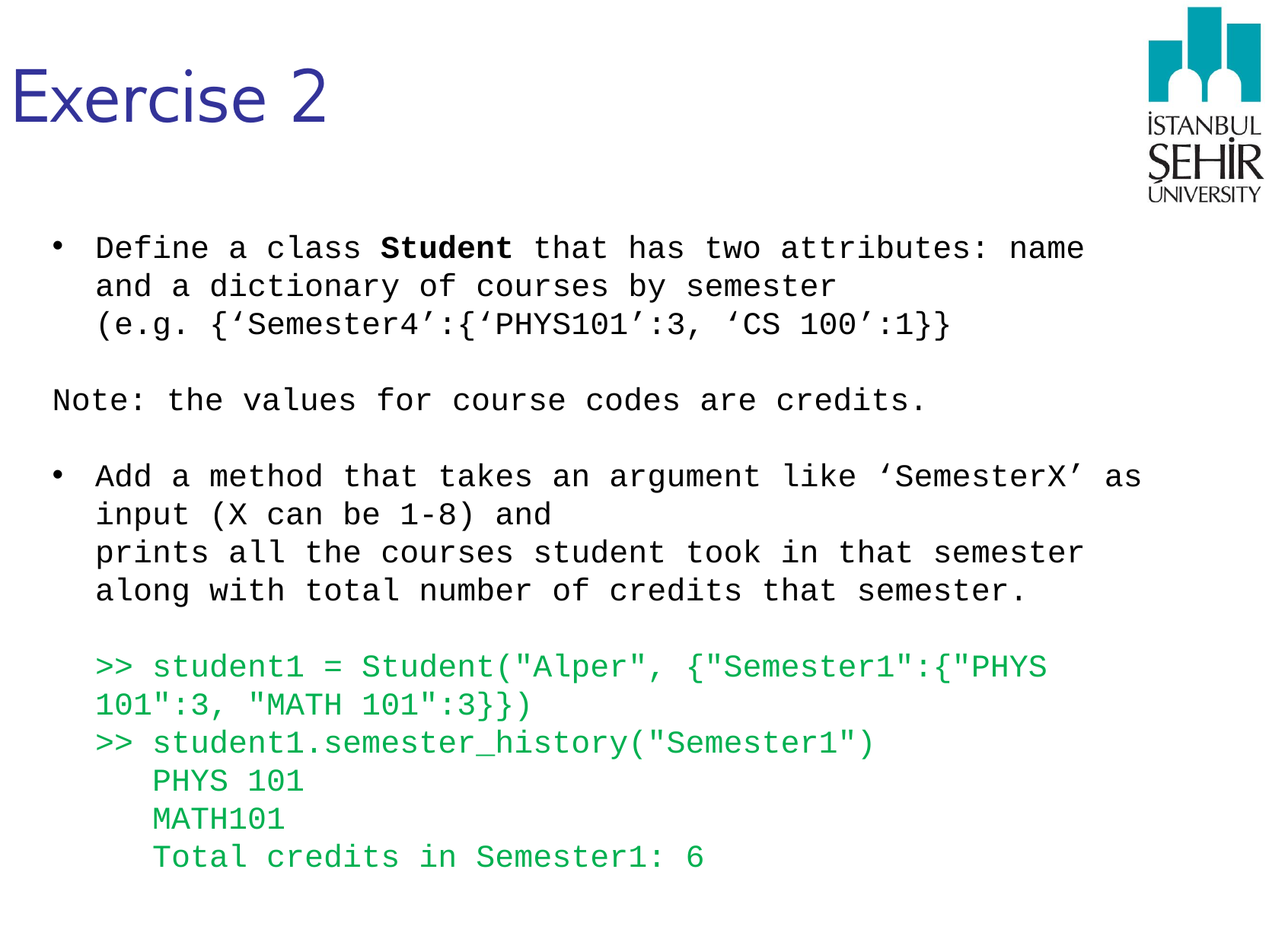

# Exercise 2
Define a class Student that has two attributes: name and a dictionary of courses by semester
(e.g. {‘Semester4’:{‘PHYS101’:3, ‘CS 100’:1}}
Note: the values for course codes are credits.

Add a method that takes an argument like ‘SemesterX’ as input (X can be 1-8) and
prints all the courses student took in that semester along with total number of credits that semester.
>> student1 = Student("Alper", {"Semester1":{"PHYS 101":3, "MATH 101":3}})
>> student1.semester_history("Semester1")
   PHYS 101
   MATH101
   Total credits in Semester1: 6